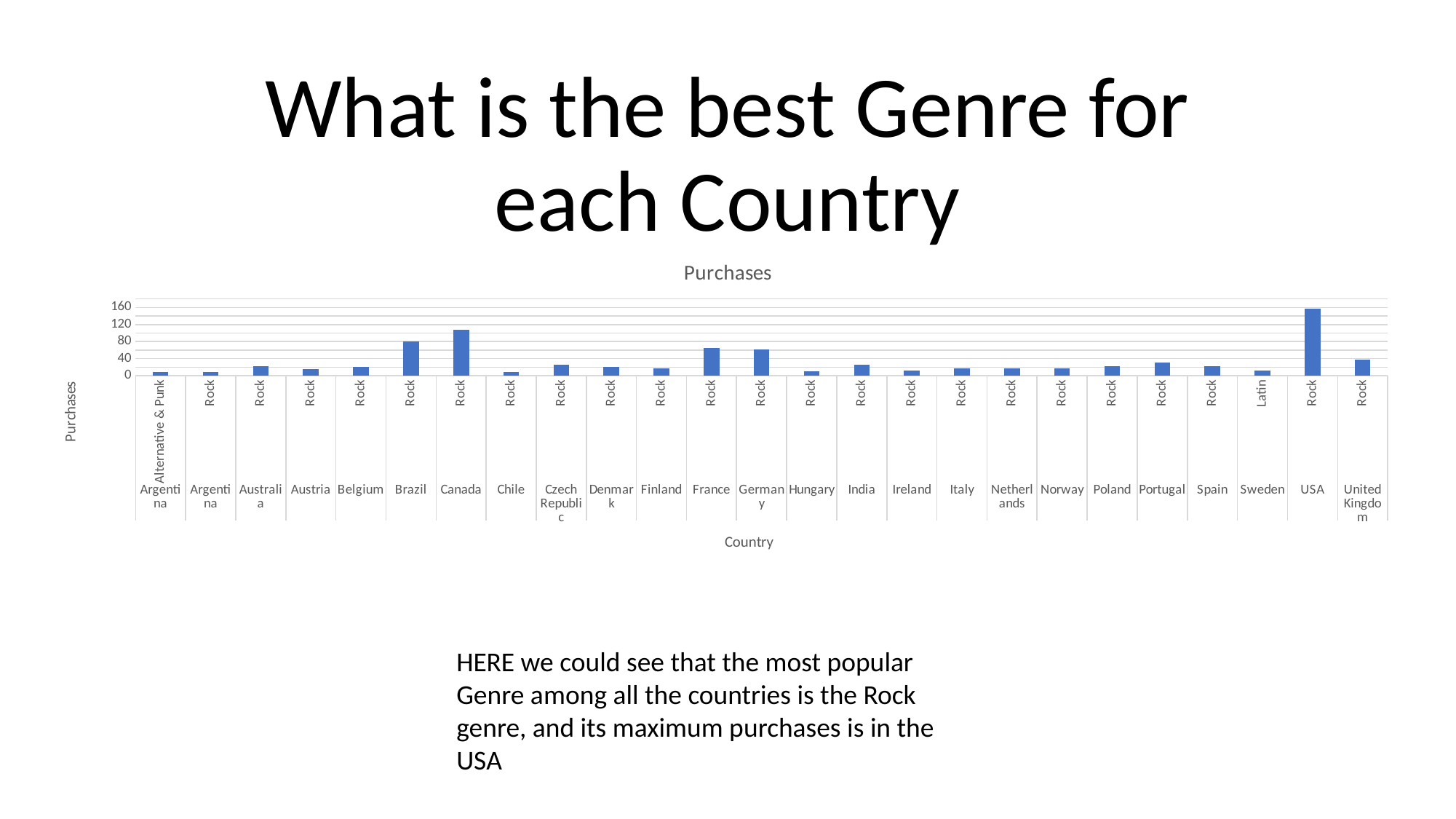

# What is the best Genre for each Country

### Chart:

| Category | Purchases |
|---|---|
| Alternative & Punk | 9.0 |
| Rock | 9.0 |
| Rock | 22.0 |
| Rock | 15.0 |
| Rock | 21.0 |
| Rock | 81.0 |
| Rock | 107.0 |
| Rock | 9.0 |
| Rock | 25.0 |
| Rock | 21.0 |
| Rock | 18.0 |
| Rock | 65.0 |
| Rock | 62.0 |
| Rock | 11.0 |
| Rock | 25.0 |
| Rock | 12.0 |
| Rock | 18.0 |
| Rock | 18.0 |
| Rock | 17.0 |
| Rock | 22.0 |
| Rock | 31.0 |
| Rock | 22.0 |
| Latin | 12.0 |
| Rock | 157.0 |
| Rock | 37.0 |
HERE we could see that the most popular Genre among all the countries is the Rock genre, and its maximum purchases is in the USA